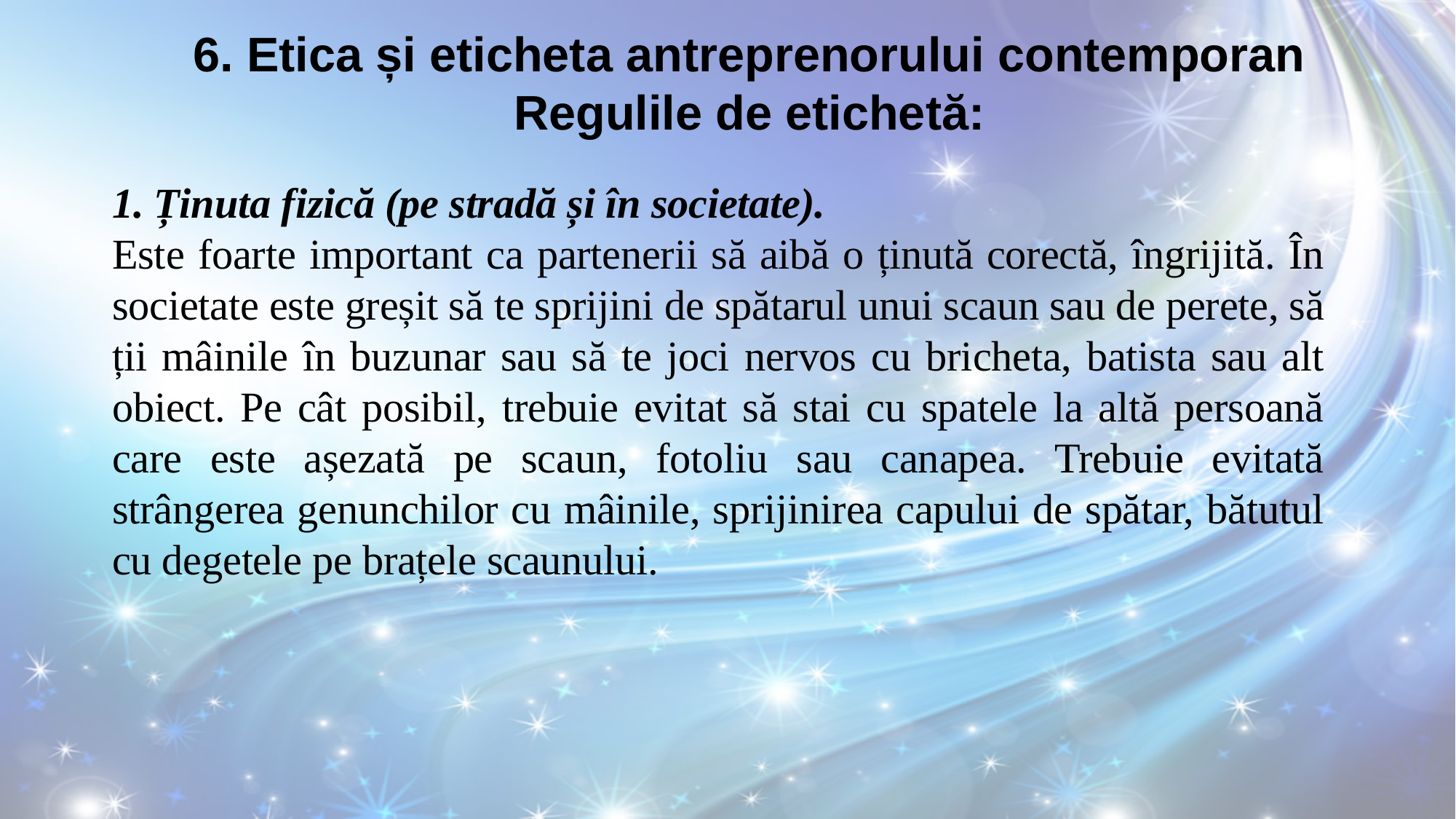

6. Etica și eticheta antreprenorului contemporan
Regulile de etichetă:
1. Ținuta fizică (pe stradă și în societate).
Este foarte important ca partenerii să aibă o ținută corectă, îngrijită. În societate este greșit să te sprijini de spătarul unui scaun sau de perete, să ții mâinile în buzunar sau să te joci nervos cu bricheta, batista sau alt obiect. Pe cât posibil, trebuie evitat să stai cu spatele la altă persoană care este așezată pe scaun, fotoliu sau canapea. Trebuie evitată strângerea genunchilor cu mâinile, sprijinirea capului de spătar, bătutul cu degetele pe brațele scaunului.